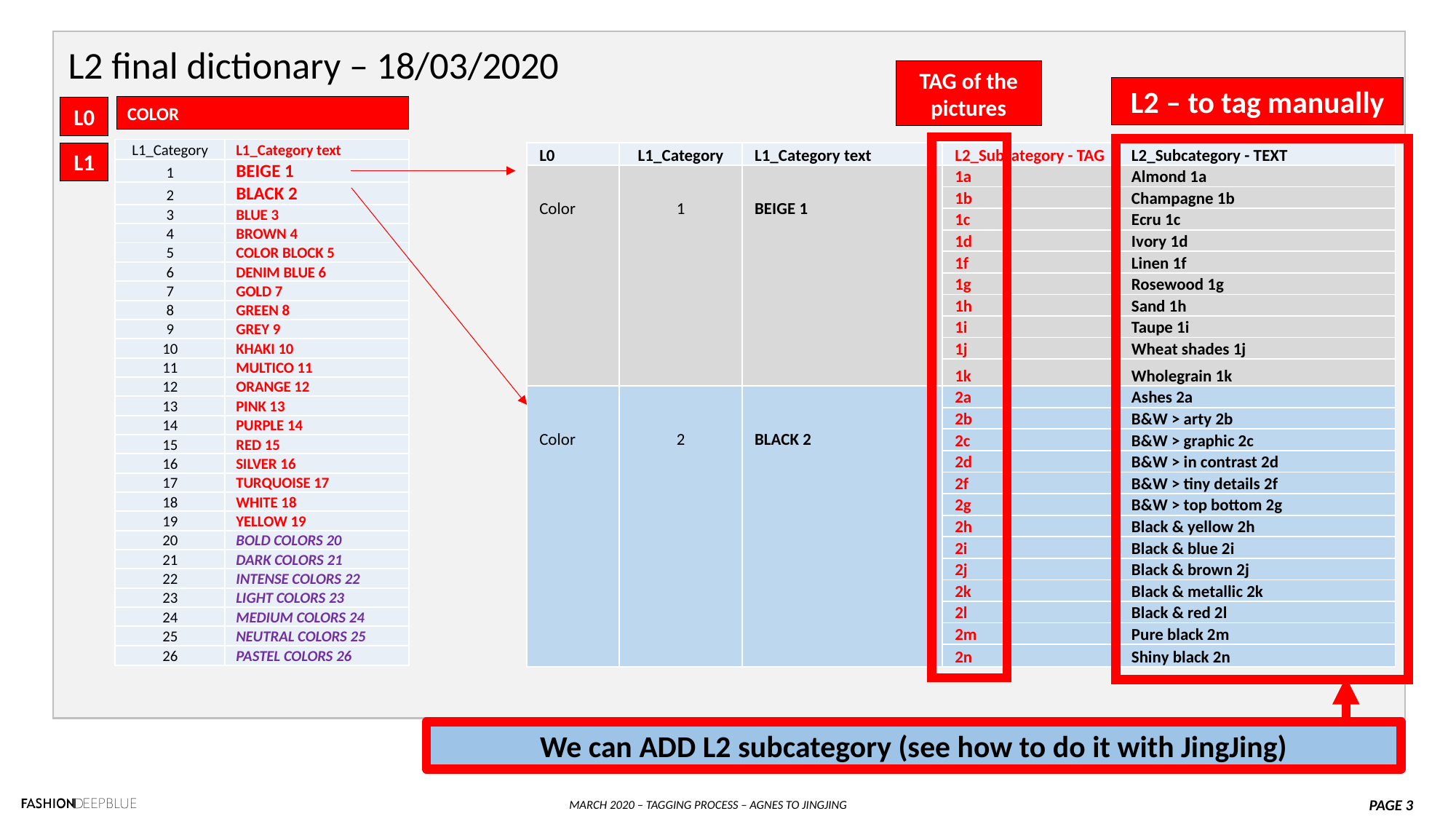

L2 final dictionary – 18/03/2020
TAG of the pictures
L2 – to tag manually
COLOR
L0

| L1\_Category | L1\_Category text |
| --- | --- |
| 1 | BEIGE 1 |
| 2 | BLACK 2 |
| 3 | BLUE 3 |
| 4 | BROWN 4 |
| 5 | COLOR BLOCK 5 |
| 6 | DENIM BLUE 6 |
| 7 | GOLD 7 |
| 8 | GREEN 8 |
| 9 | GREY 9 |
| 10 | KHAKI 10 |
| 11 | MULTICO 11 |
| 12 | ORANGE 12 |
| 13 | PINK 13 |
| 14 | PURPLE 14 |
| 15 | RED 15 |
| 16 | SILVER 16 |
| 17 | TURQUOISE 17 |
| 18 | WHITE 18 |
| 19 | YELLOW 19 |
| 20 | BOLD COLORS 20 |
| 21 | DARK COLORS 21 |
| 22 | INTENSE COLORS 22 |
| 23 | LIGHT COLORS 23 |
| 24 | MEDIUM COLORS 24 |
| 25 | NEUTRAL COLORS 25 |
| 26 | PASTEL COLORS 26 |
| L0 | L1\_Category | L1\_Category text | L2\_Subcategory - TAG | L2\_Subcategory - TEXT |
| --- | --- | --- | --- | --- |
| Color | 1 | BEIGE 1 | 1a | Almond 1a |
|  |  |  | 1b | Champagne 1b |
|  |  |  | 1c | Ecru 1c |
|  |  |  | 1d | Ivory 1d |
|  |  |  | 1f | Linen 1f |
|  |  |  | 1g | Rosewood 1g |
|  |  |  | 1h | Sand 1h |
|  |  |  | 1i | Taupe 1i |
|  |  |  | 1j | Wheat shades 1j |
|  |  |  | 1k | Wholegrain 1k |
| Color | 2 | BLACK 2 | 2a | Ashes 2a |
|  |  |  | 2b | B&W > arty 2b |
|  |  |  | 2c | B&W > graphic 2c |
|  |  |  | 2d | B&W > in contrast 2d |
|  |  |  | 2f | B&W > tiny details 2f |
|  |  |  | 2g | B&W > top bottom 2g |
|  |  |  | 2h | Black & yellow 2h |
|  |  |  | 2i | Black & blue 2i |
|  |  |  | 2j | Black & brown 2j |
|  |  |  | 2k | Black & metallic 2k |
|  |  |  | 2l | Black & red 2l |
|  |  |  | 2m | Pure black 2m |
|  |  |  | 2n | Shiny black 2n |
L1
We can ADD L2 subcategory (see how to do it with JingJing)